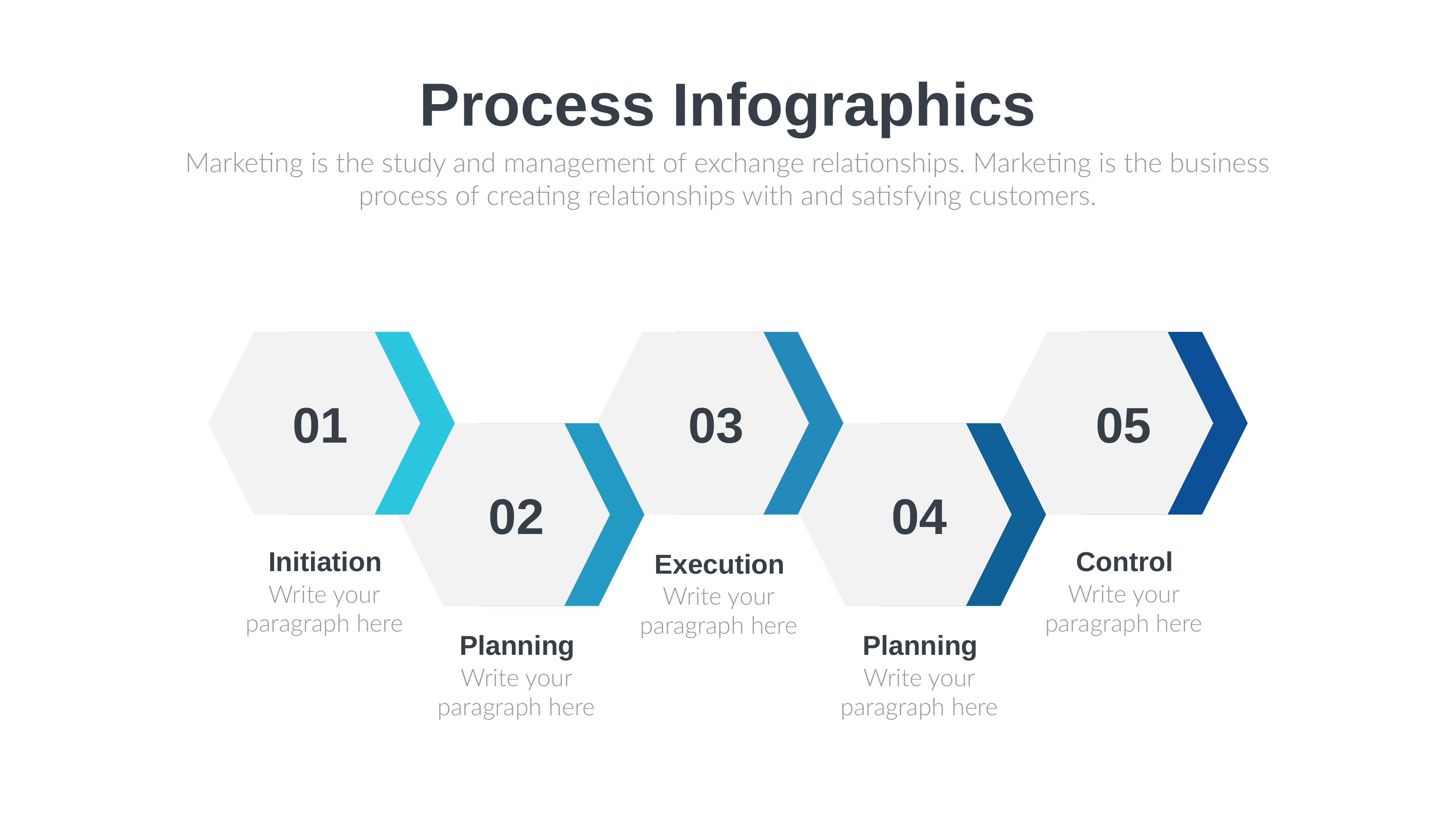

Process Infographics
Marketing is the study and management of exchange relationships. Marketing is the business process of creating relationships with and satisfying customers.

03
05
01

02
04
Control
Initiation
Execution
Write your paragraph here
Write your paragraph here
Write your paragraph here
Planning
Planning
Write your paragraph here
Write your paragraph here